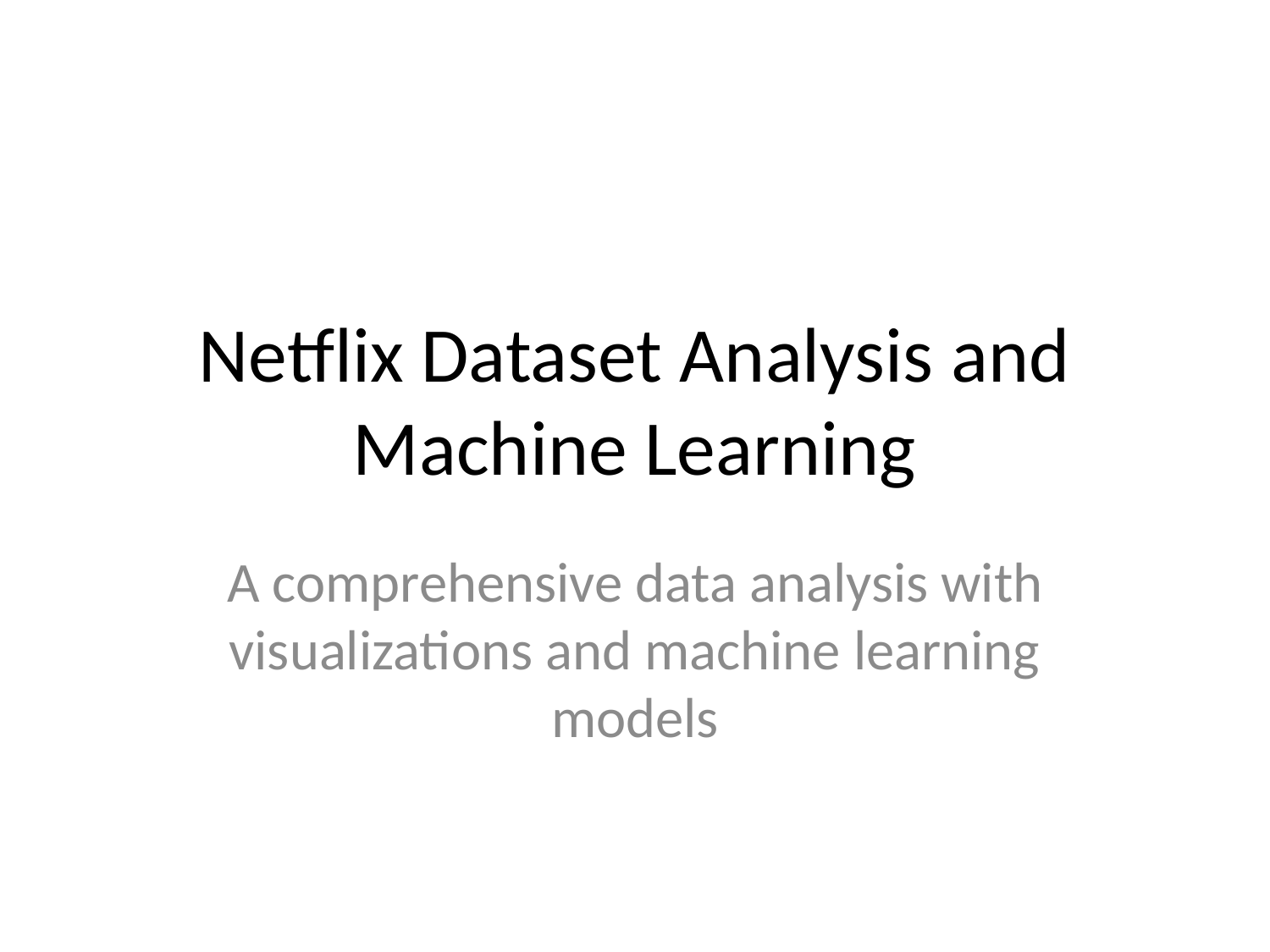

# Netflix Dataset Analysis and Machine Learning
A comprehensive data analysis with visualizations and machine learning models